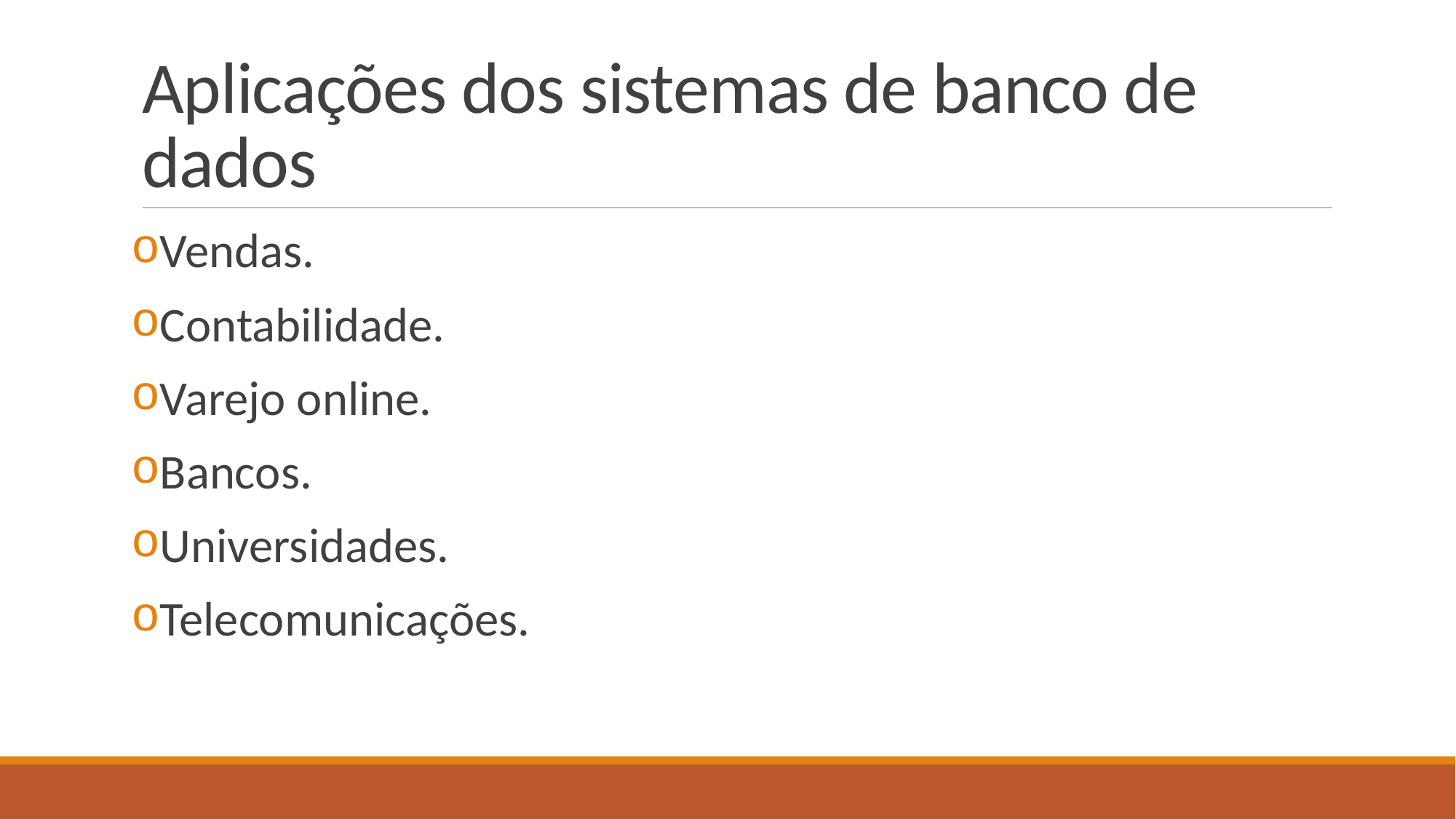

# Aplicações dos sistemas de banco de dados
Vendas.
Contabilidade.
Varejo online.
Bancos.
Universidades.
Telecomunicações.